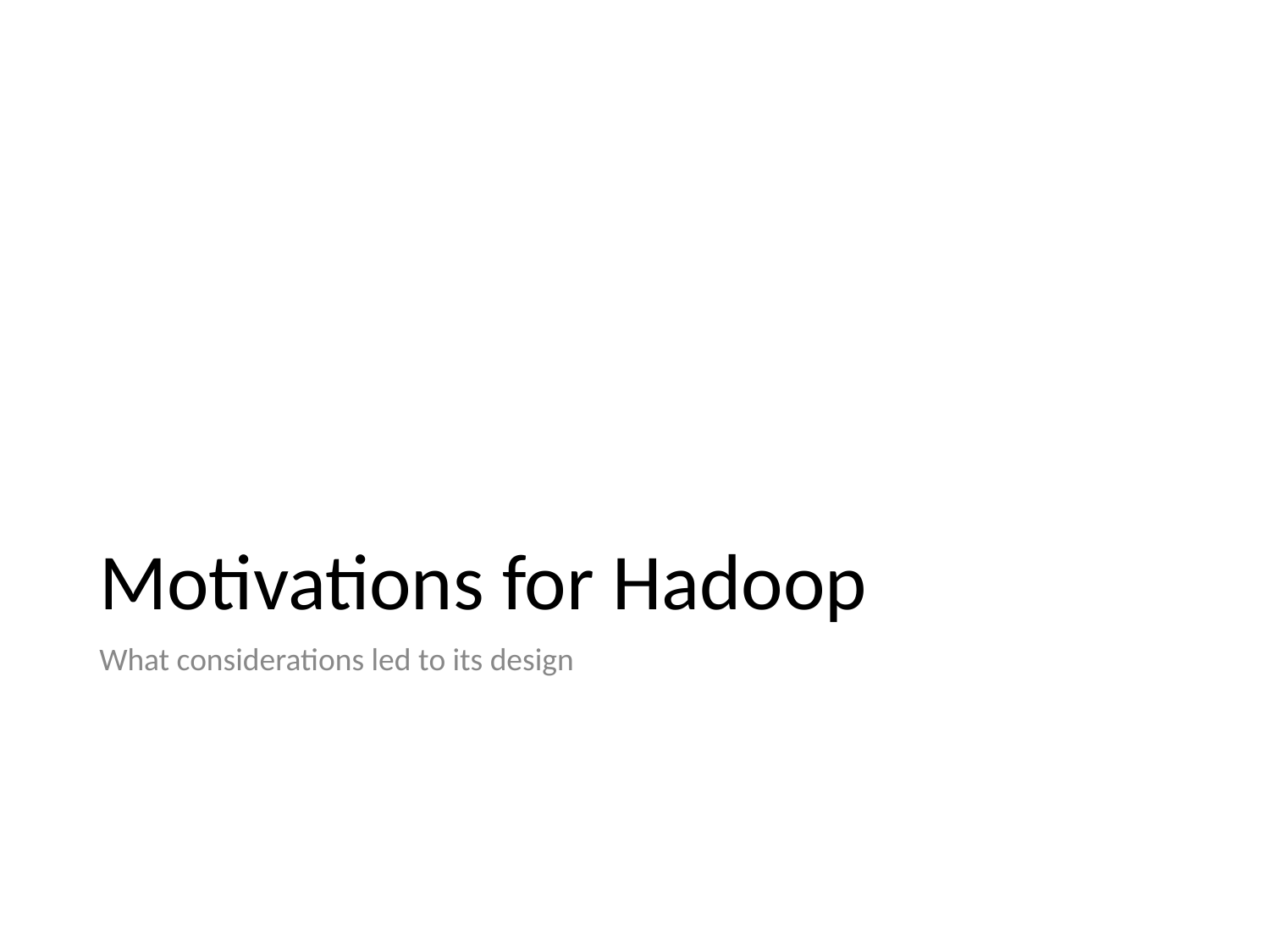

# Motivations for Hadoop
What considerations led to its design